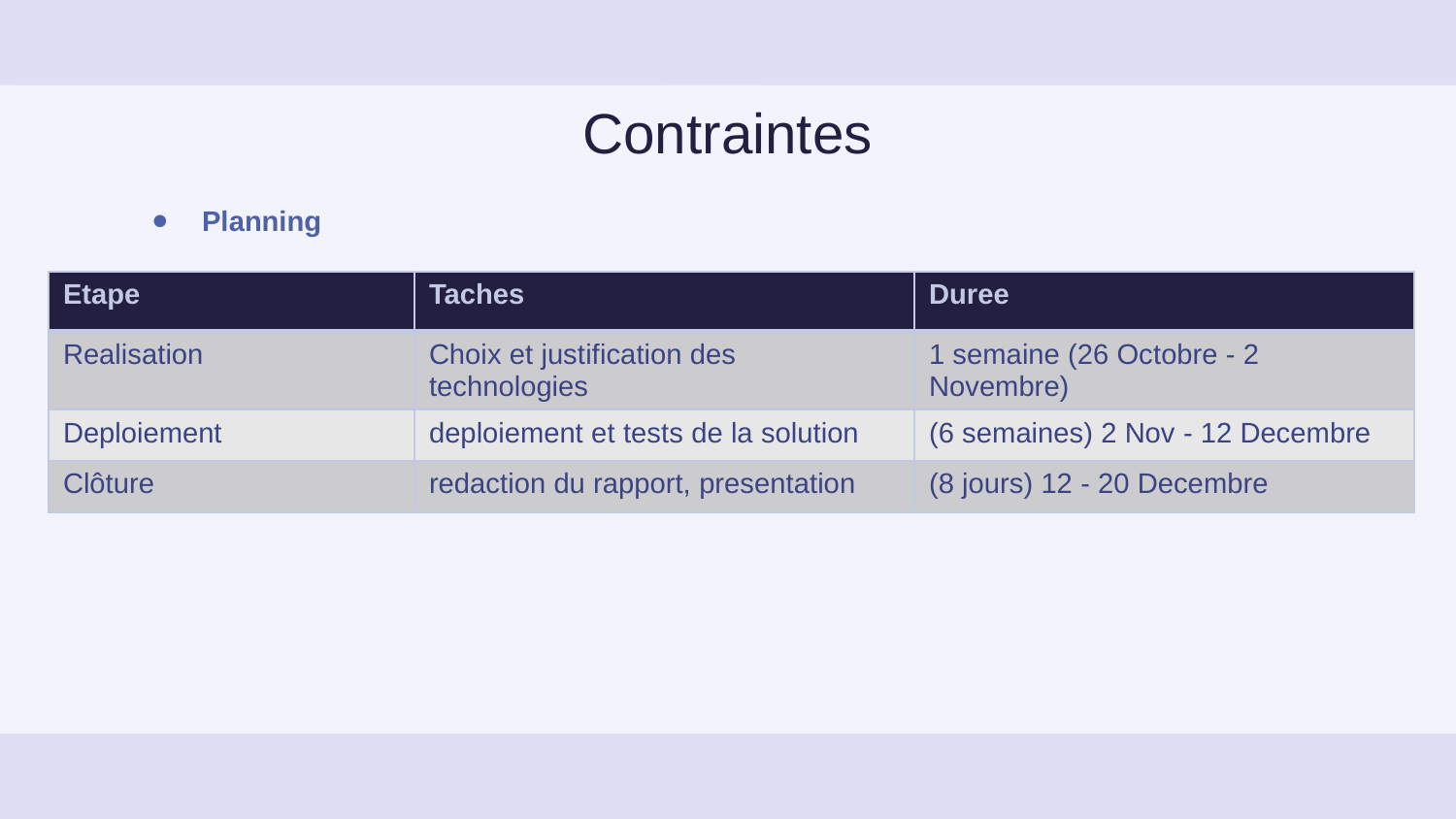

# Contraintes
Planning

| Etape | Taches | Duree |
| --- | --- | --- |
| Realisation | Choix et justification des technologies | 1 semaine (26 Octobre - 2 Novembre) |
| Deploiement | deploiement et tests de la solution | (6 semaines) 2 Nov - 12 Decembre |
| Clôture | redaction du rapport, presentation | (8 jours) 12 - 20 Decembre |